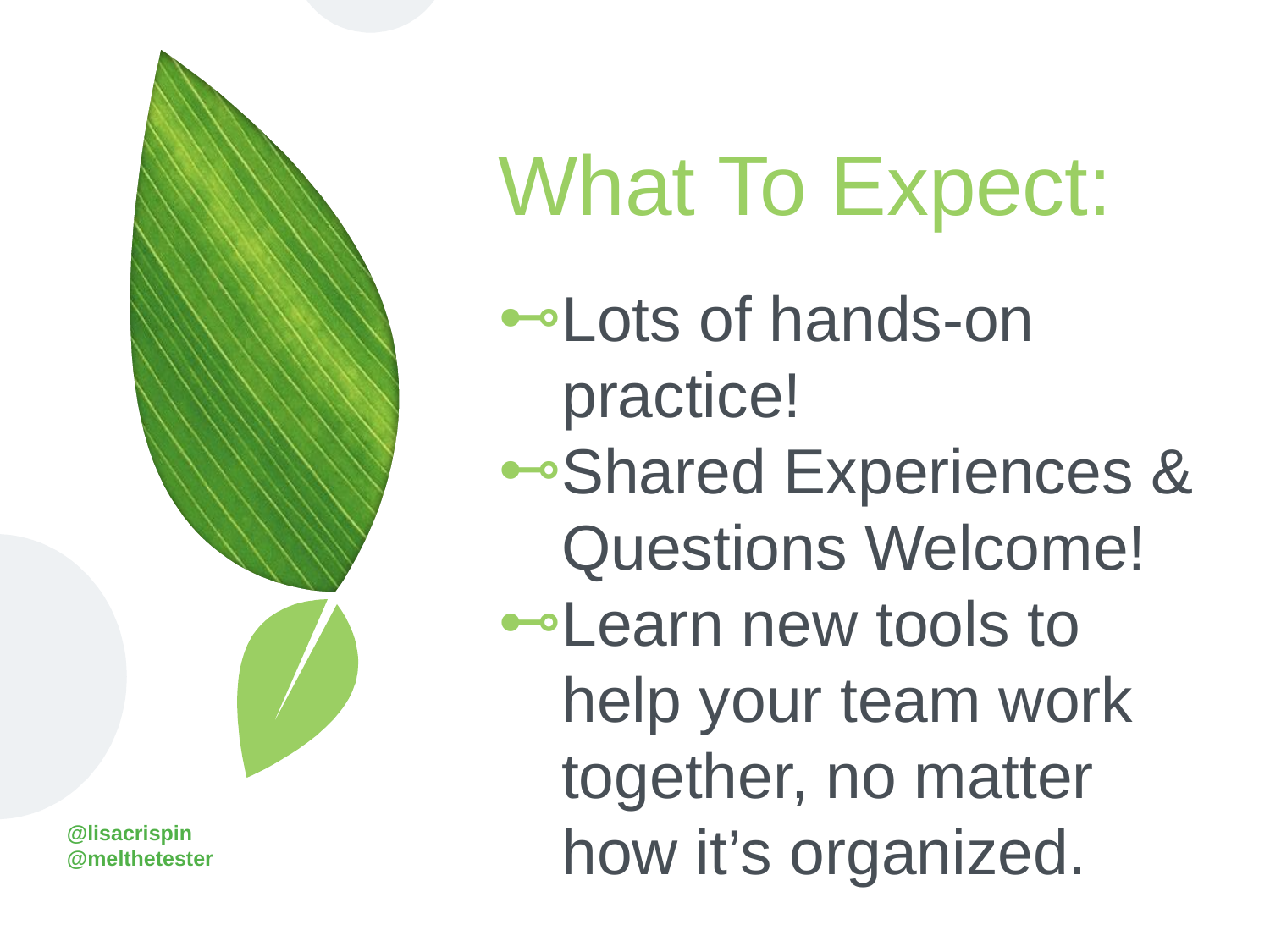

# What To Expect:
Lots of hands-on practice!
Shared Experiences & Questions Welcome!
Learn new tools to help your team work together, no matter how it’s organized.